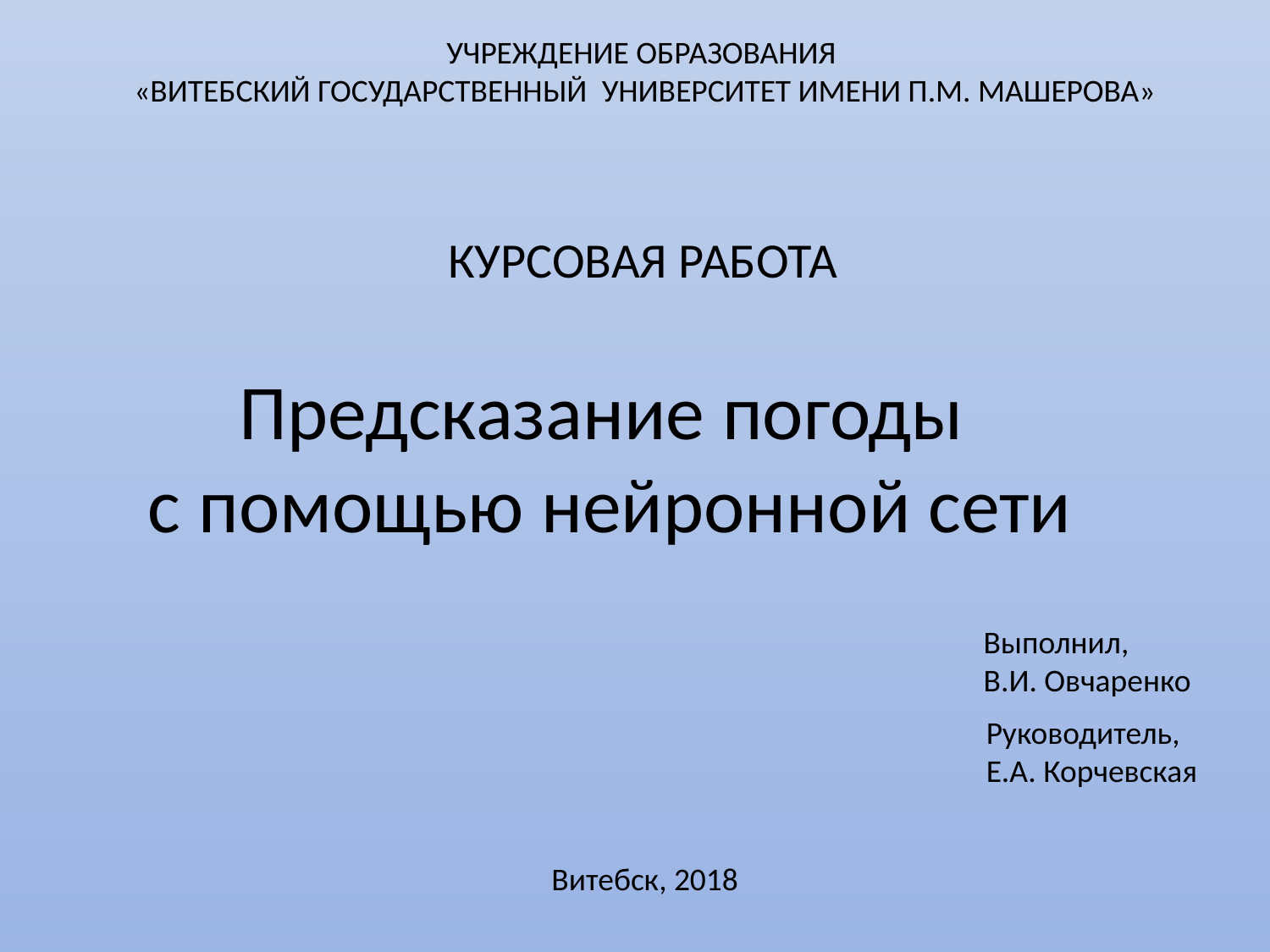

УЧРЕЖДЕНИЕ ОБРАЗОВАНИЯ
«ВИТЕБСКИЙ ГОСУДАРСТВЕННЫЙ  УНИВЕРСИТЕТ ИМЕНИ П.М. МАШЕРОВА»
КУРСОВАЯ РАБОТА
Предсказание погоды
с помощью нейронной сети
Выполнил,
В.И. Овчаренко
Руководитель,
Е.А. Корчевская
Витебск, 2018